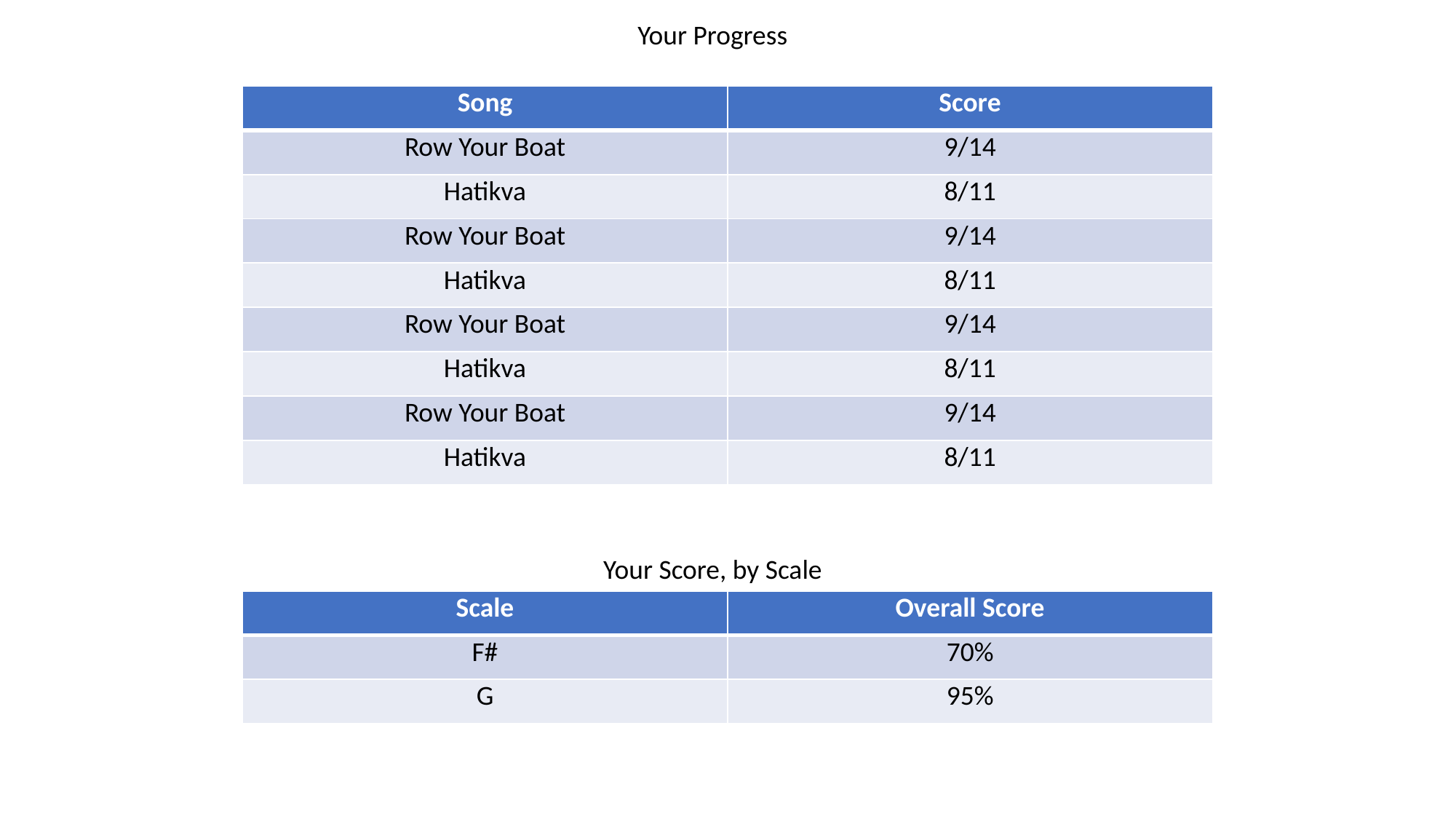

Your Progress
| Song | Score |
| --- | --- |
| Row Your Boat | 9/14 |
| Hatikva | 8/11 |
| Row Your Boat | 9/14 |
| Hatikva | 8/11 |
| Row Your Boat | 9/14 |
| Hatikva | 8/11 |
| Row Your Boat | 9/14 |
| Hatikva | 8/11 |
Your Score, by Scale
| Scale | Overall Score |
| --- | --- |
| F# | 70% |
| G | 95% |